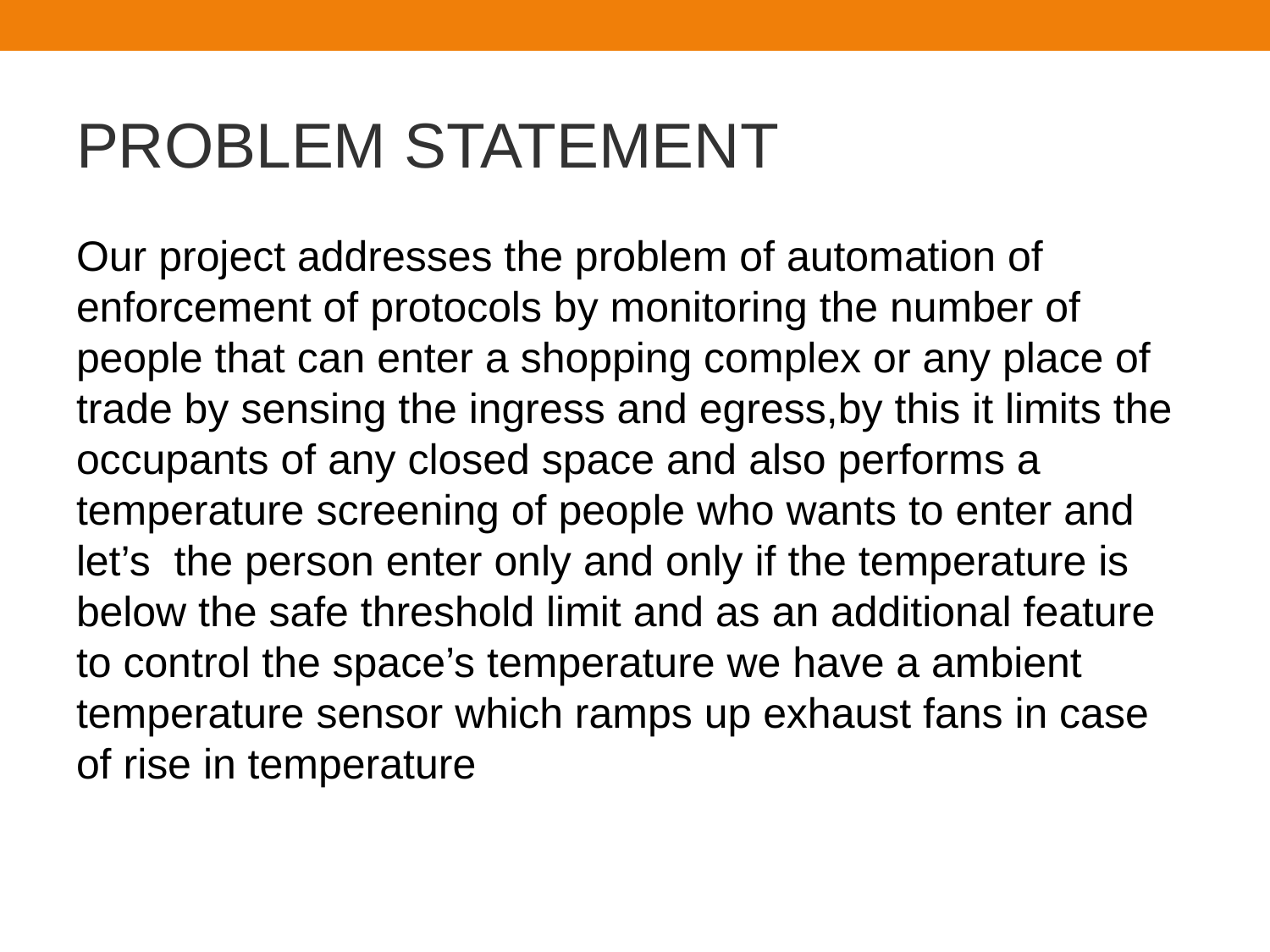

# PROBLEM STATEMENT
Our project addresses the problem of automation of enforcement of protocols by monitoring the number of people that can enter a shopping complex or any place of trade by sensing the ingress and egress,by this it limits the occupants of any closed space and also performs a temperature screening of people who wants to enter and let’s  the person enter only and only if the temperature is below the safe threshold limit and as an additional feature to control the space’s temperature we have a ambient temperature sensor which ramps up exhaust fans in case of rise in temperature